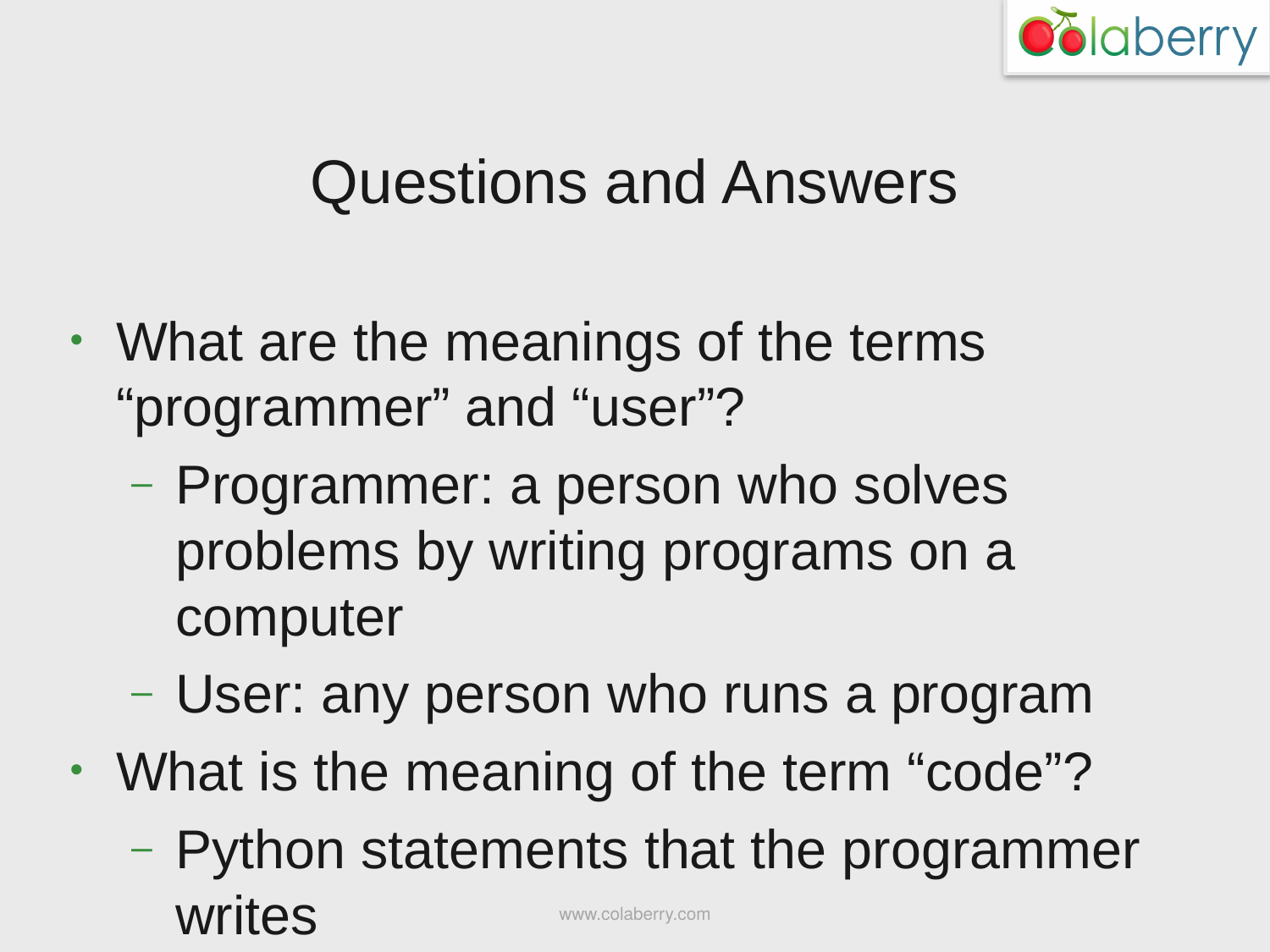

# Questions and Answers

What are the meanings of the terms “programmer” and “user”?
Programmer: a person who solves problems by writing programs on a computer
User: any person who runs a program
What is the meaning of the term “code”?
Python statements that the programmer writes